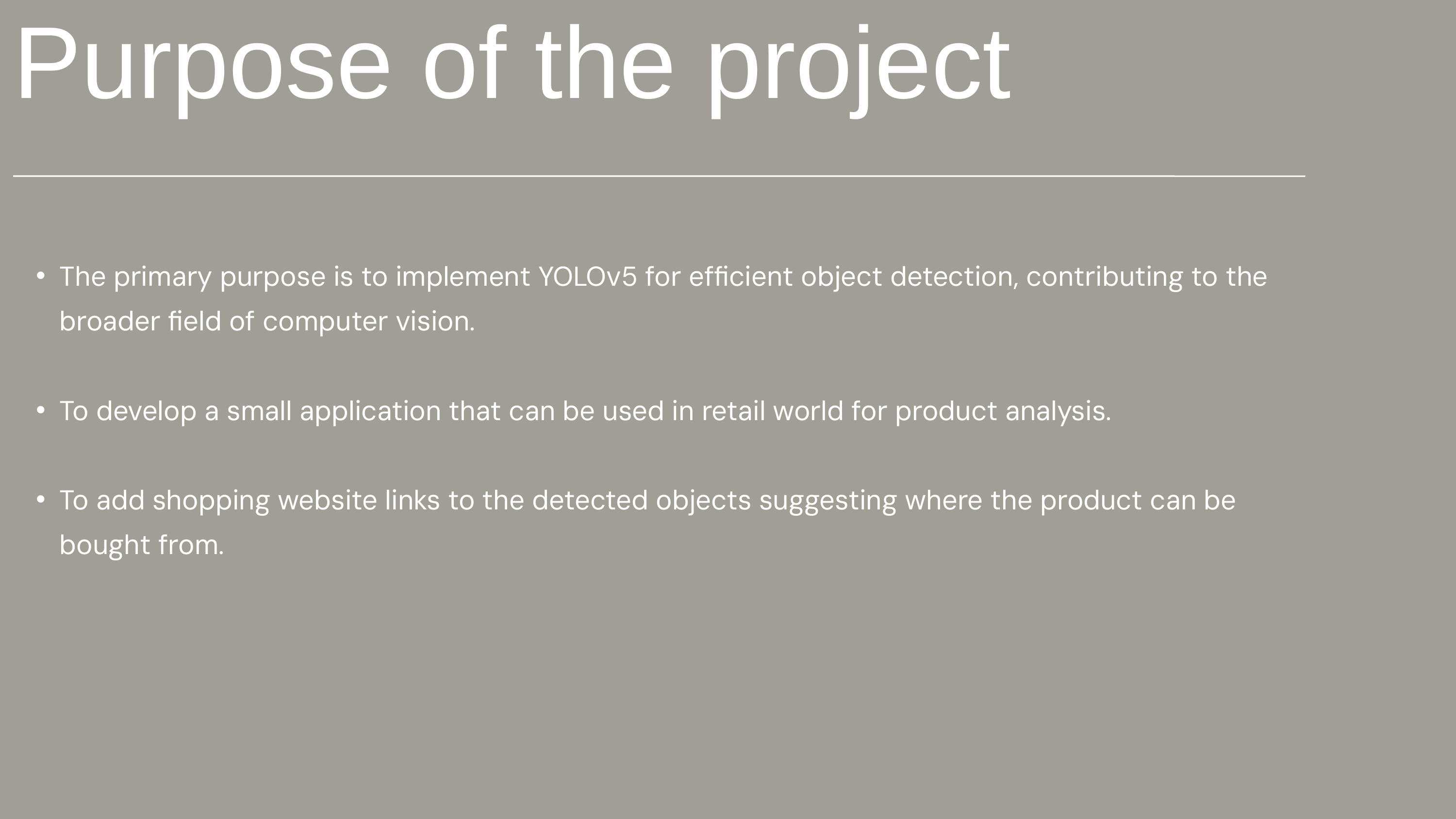

Purpose of the project

The primary purpose is to implement YOLOv5 for efficient object detection, contributing to the broader field of computer vision.

To develop a small application that can be used in retail world for product analysis.

To add shopping website links to the detected objects suggesting where the product can be bought from.